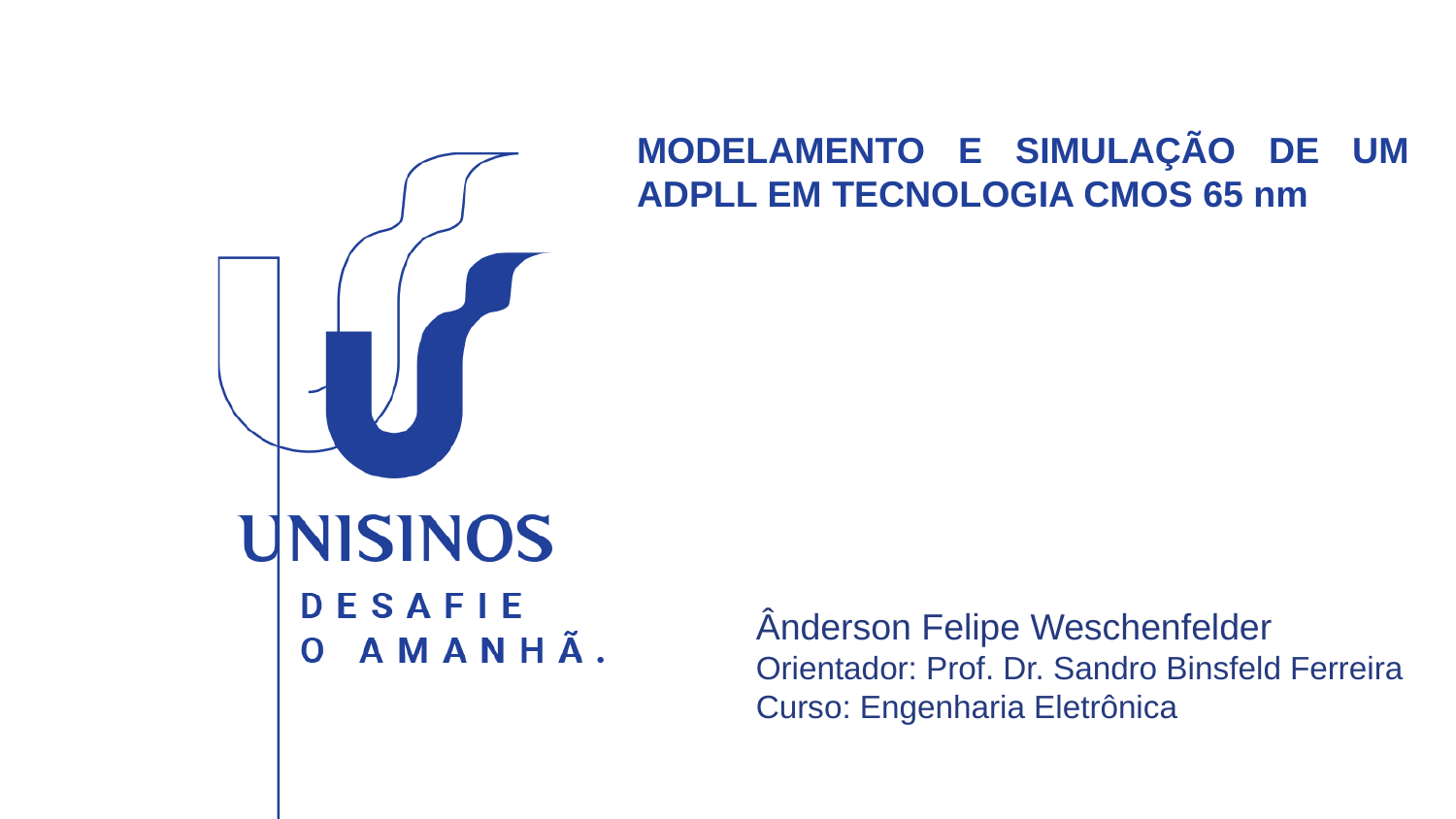

MODELAMENTO E SIMULAÇÃO DE UM ADPLL EM TECNOLOGIA CMOS 65 nm

Ânderson Felipe Weschenfelder
Orientador: Prof. Dr. Sandro Binsfeld Ferreira
Curso: Engenharia Eletrônica